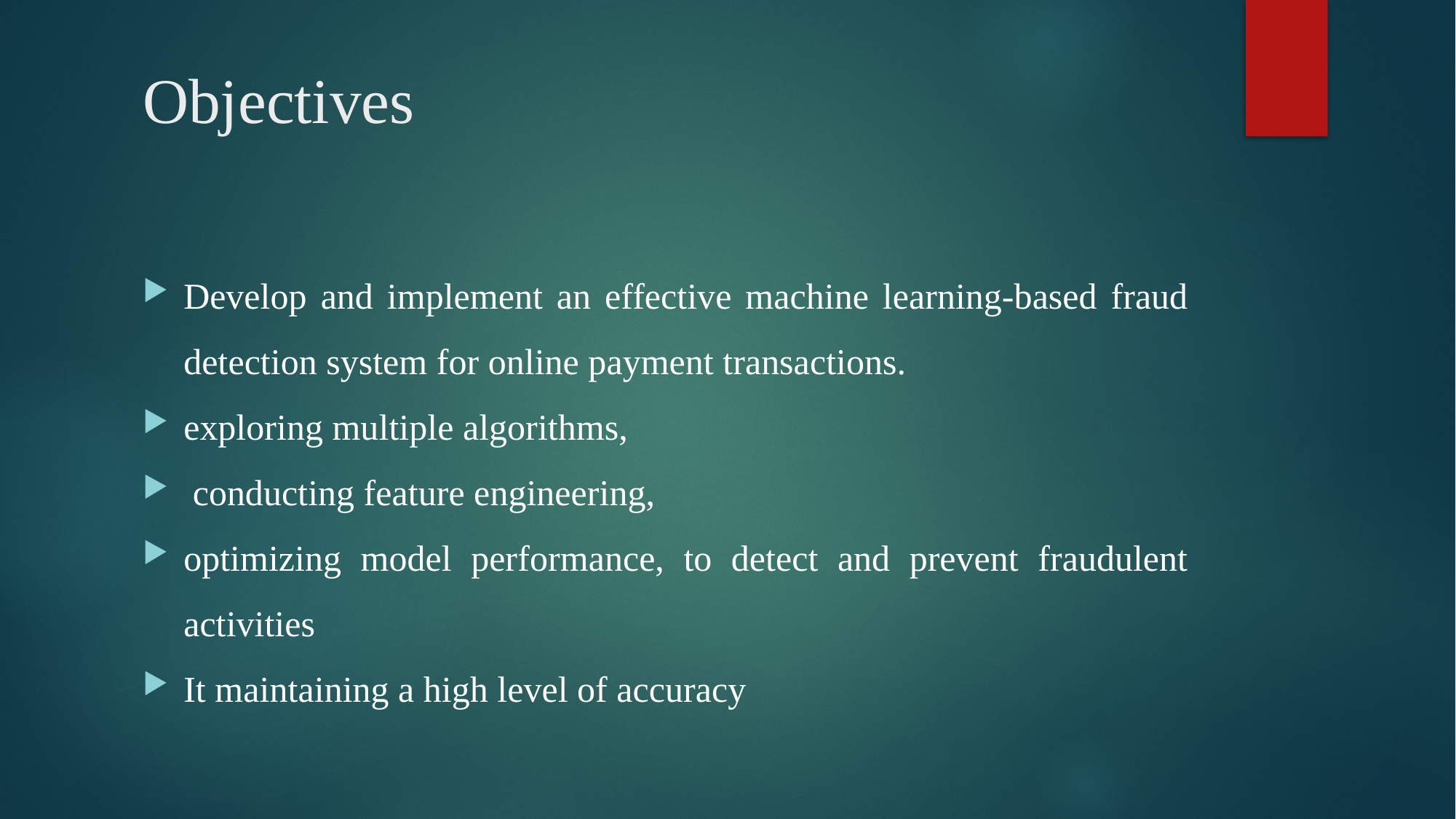

# Objectives
Develop and implement an effective machine learning-based fraud detection system for online payment transactions.
exploring multiple algorithms,
 conducting feature engineering,
optimizing model performance, to detect and prevent fraudulent activities
It maintaining a high level of accuracy